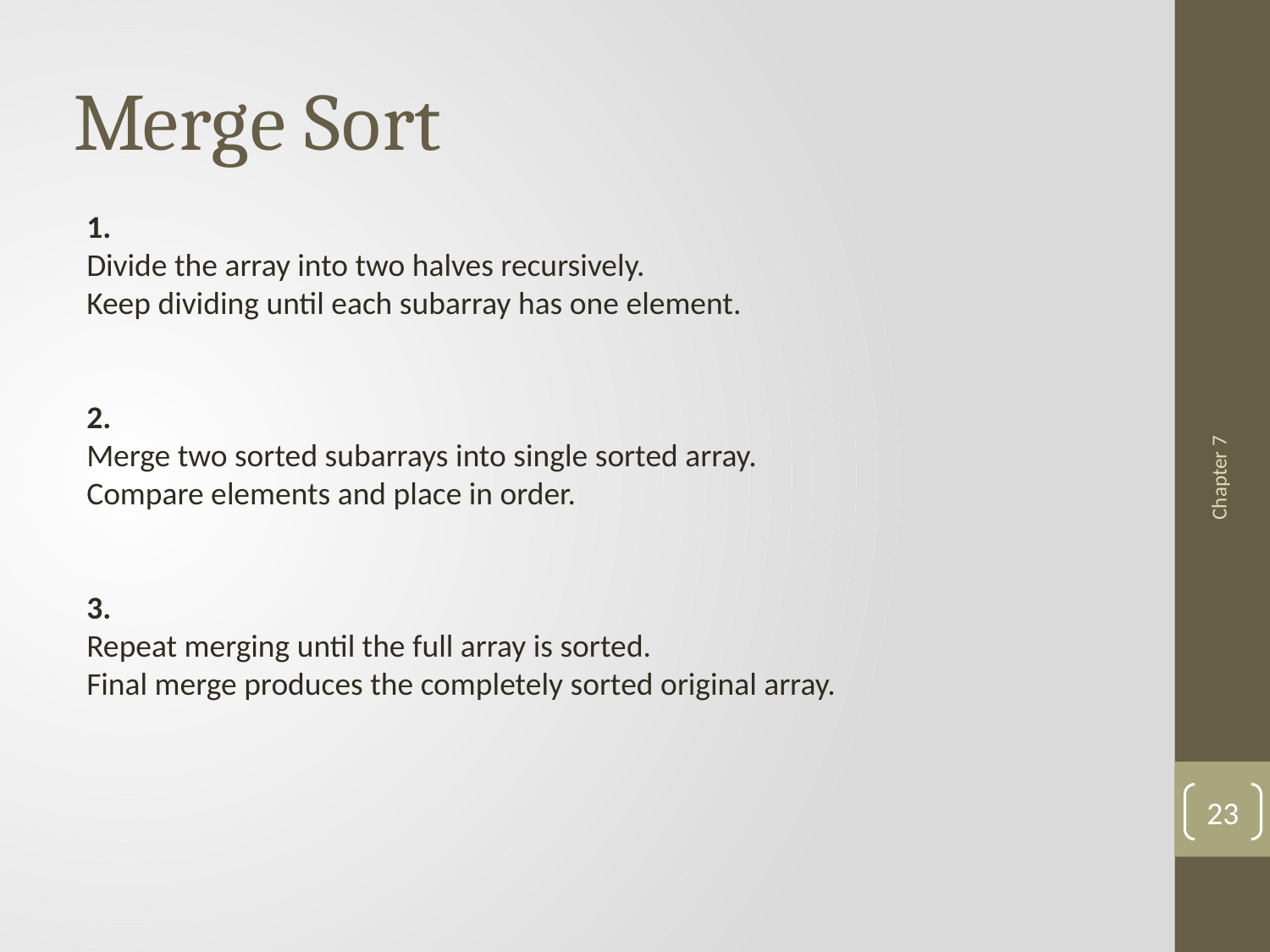

# Merge Sort
1.
Divide the array into two halves recursively.
Keep dividing until each subarray has one element.

2.
Merge two sorted subarrays into single sorted array.
Compare elements and place in order.

3.
Repeat merging until the full array is sorted.
Final merge produces the completely sorted original array.
Chapter 7
23